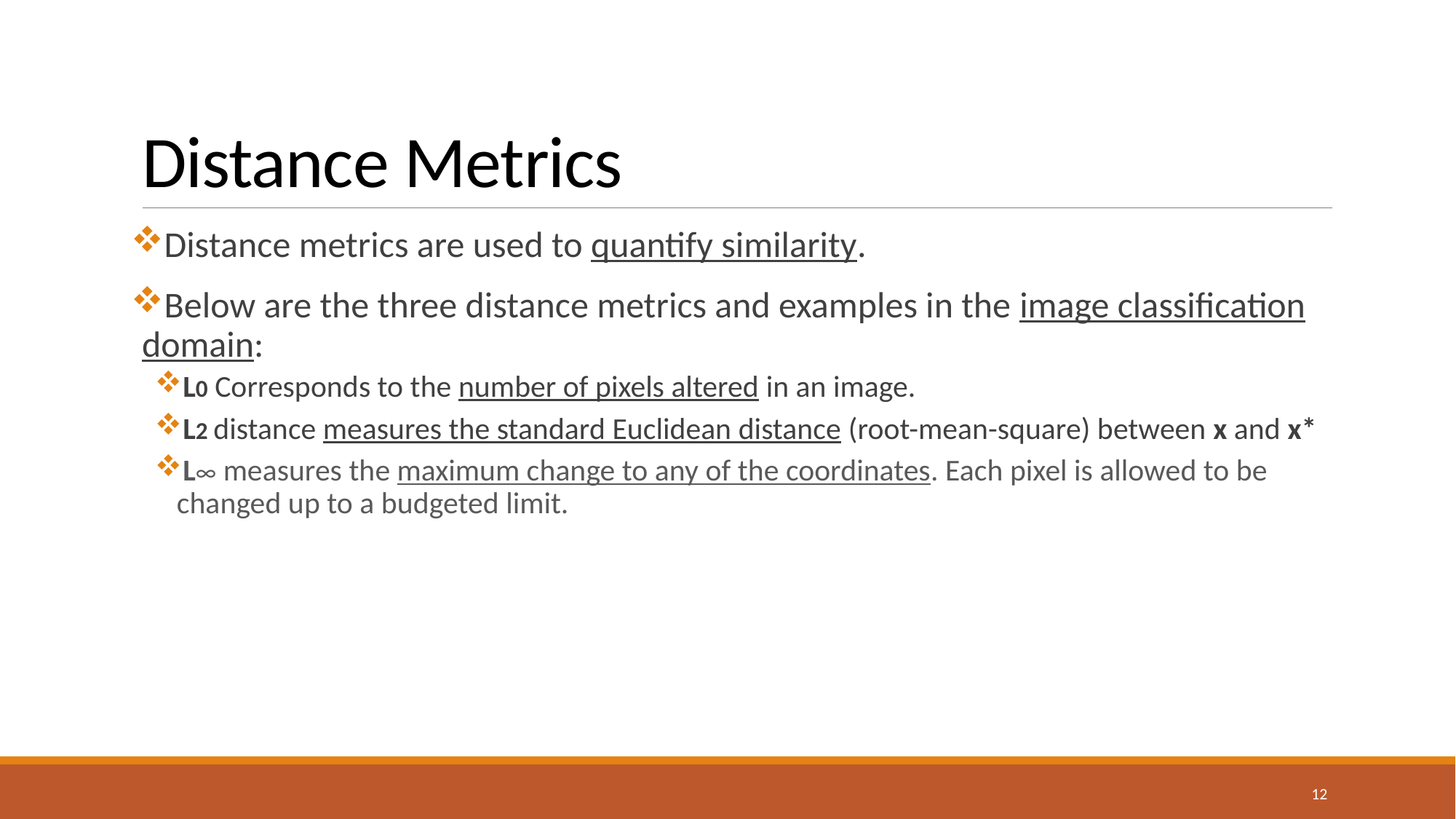

# Distance Metrics
Distance metrics are used to quantify similarity.
Below are the three distance metrics and examples in the image classification domain:
L0 Corresponds to the number of pixels altered in an image.
L2 distance measures the standard Euclidean distance (root-mean-square) between x and x*
L∞ measures the maximum change to any of the coordinates. Each pixel is allowed to be changed up to a budgeted limit.

12